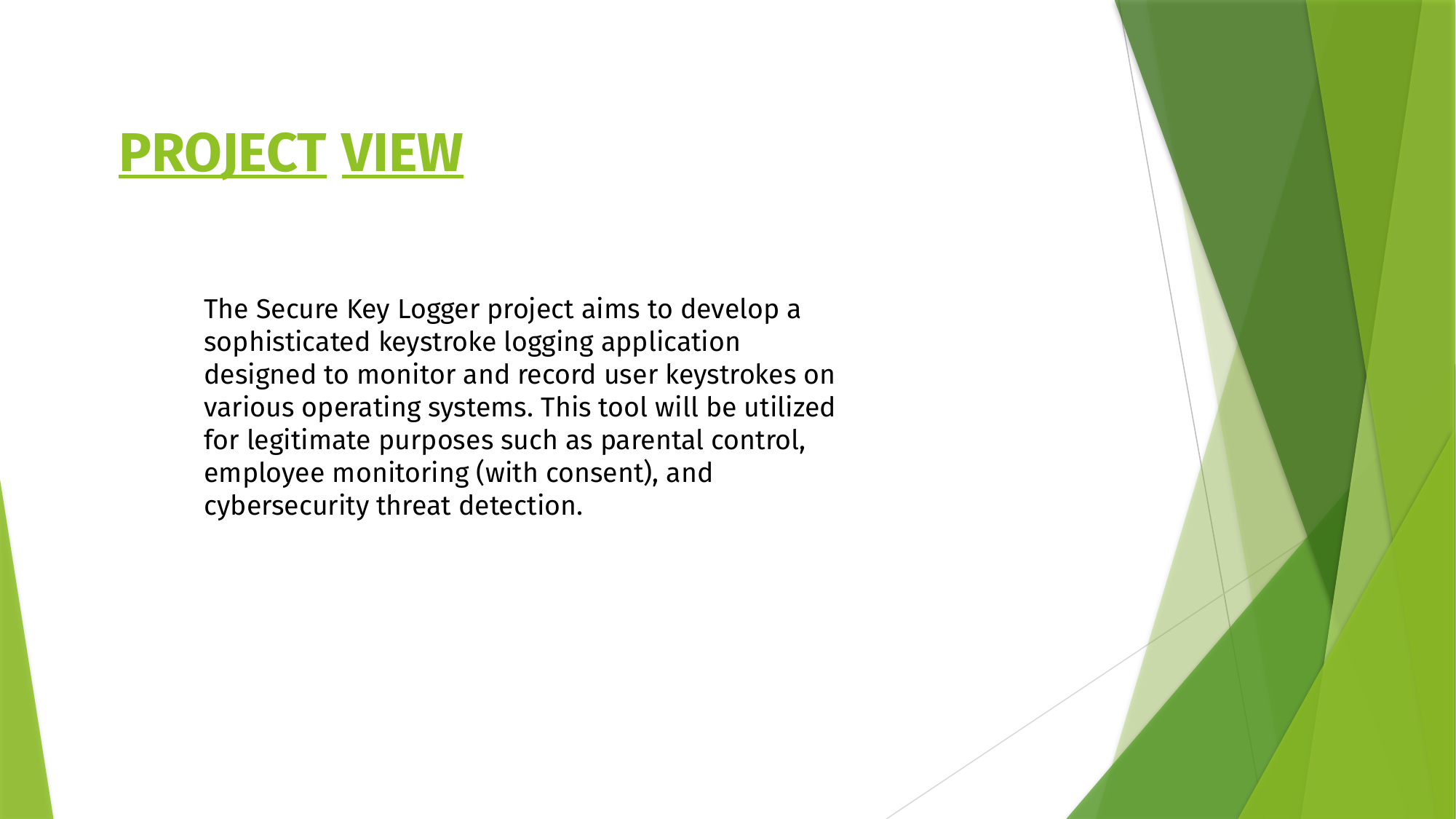

# PROJECT VIEW
The Secure Key Logger project aims to develop a sophisticated keystroke logging application designed to monitor and record user keystrokes on various operating systems. This tool will be utilized for legitimate purposes such as parental control, employee monitoring (with consent), and cybersecurity threat detection.